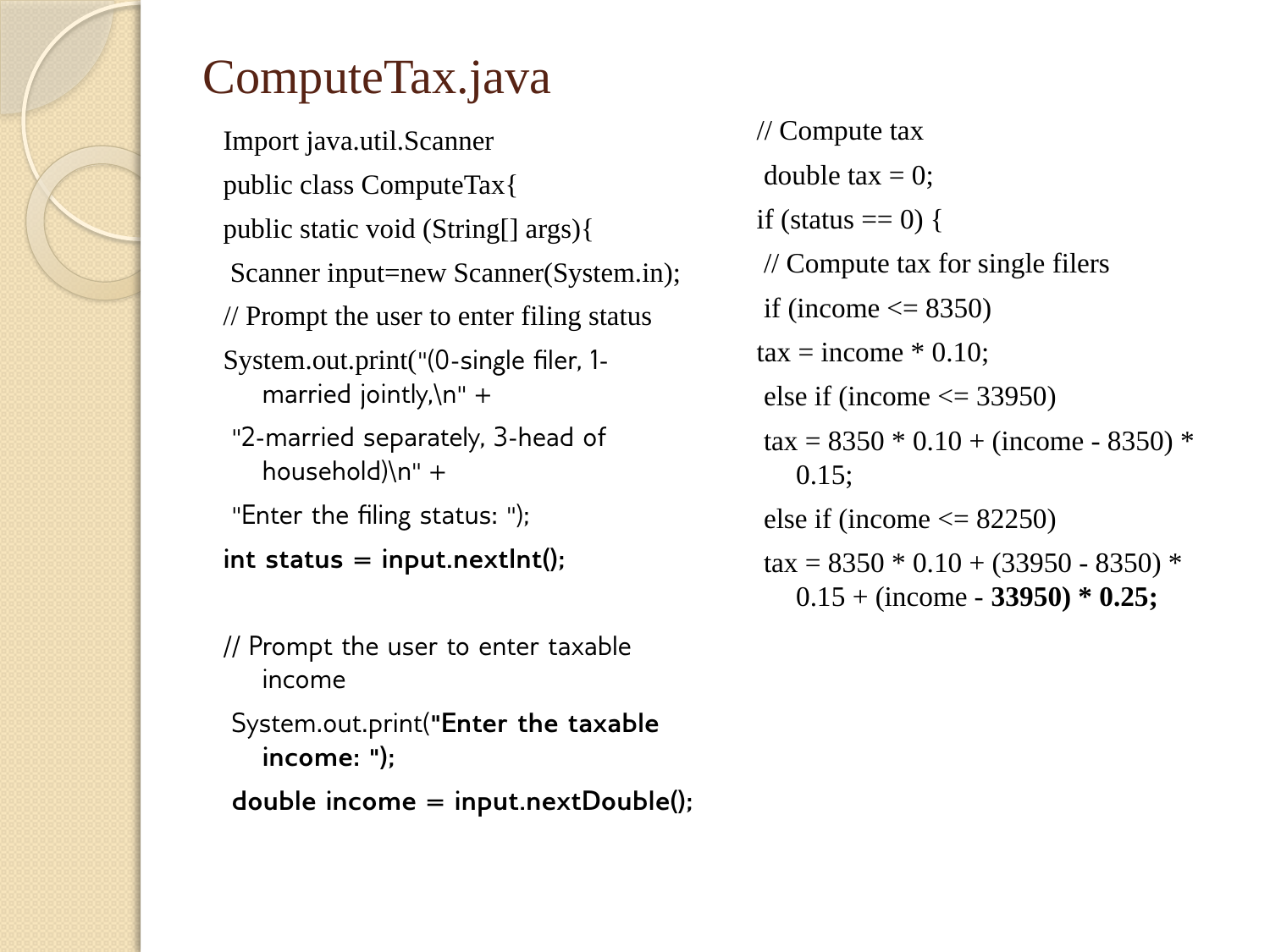

# ComputeTax.java
// Compute tax
 double tax = 0;
if (status == 0) {
 // Compute tax for single filers
 if (income <= 8350)
tax = income * 0.10;
 else if (income <= 33950)
 tax = 8350 * 0.10 + (income - 8350) * 0.15;
 else if (income <= 82250)
 tax = 8350 * 0.10 + (33950 - 8350) * 0.15 + (income - 33950) * 0.25;
Import java.util.Scanner
public class ComputeTax{
public static void (String[] args){
 Scanner input=new Scanner(System.in);
// Prompt the user to enter filing status
System.out.print("(0-single filer, 1-married jointly,\n" +
 "2-married separately, 3-head of household)\n" +
 "Enter the filing status: ");
int status = input.nextInt();

// Prompt the user to enter taxable income
 System.out.print("Enter the taxable income: ");
 double income = input.nextDouble();